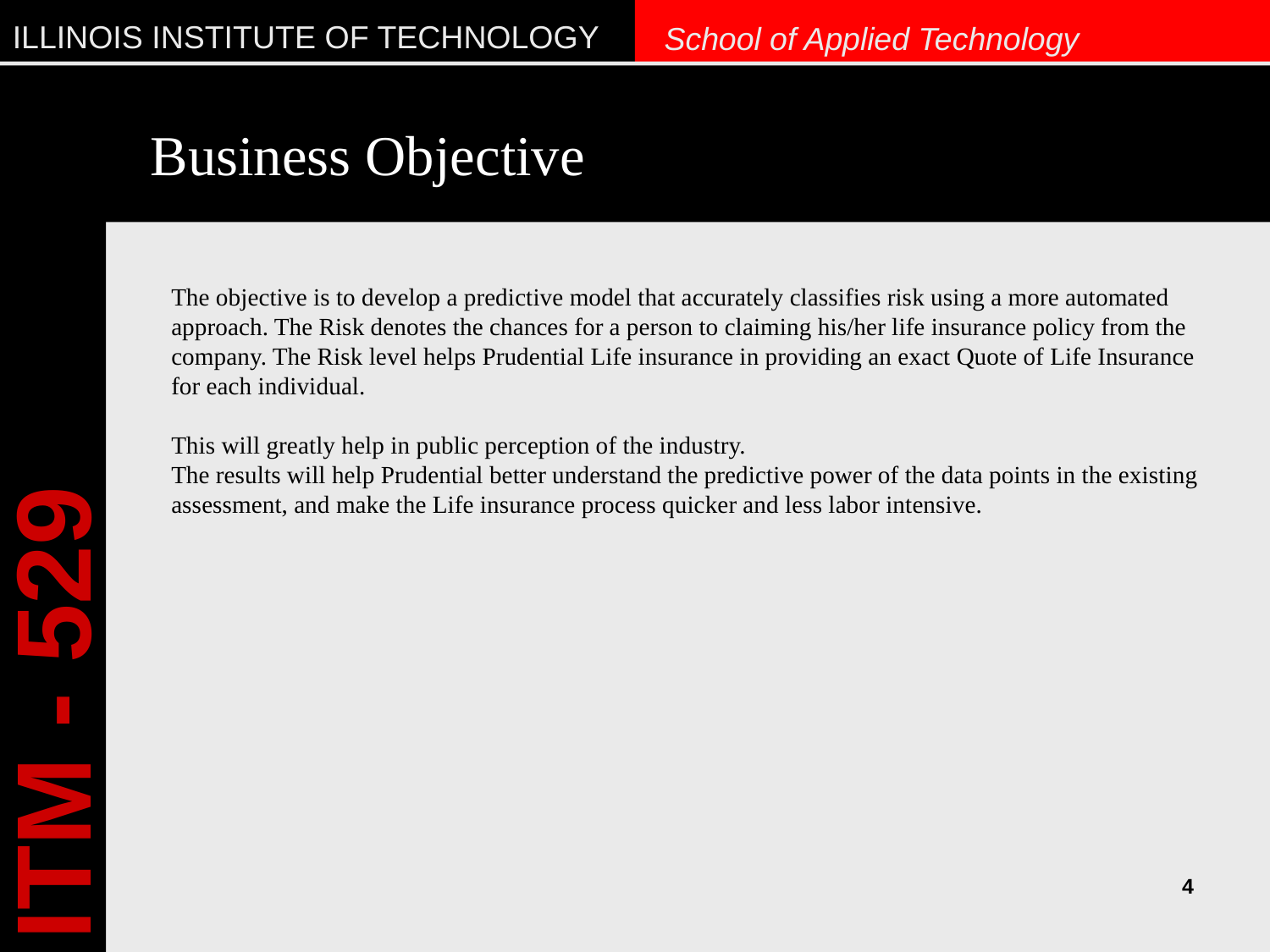

# Business Objective
The objective is to develop a predictive model that accurately classifies risk using a more automated approach. The Risk denotes the chances for a person to claiming his/her life insurance policy from the company. The Risk level helps Prudential Life insurance in providing an exact Quote of Life Insurance  for each individual.

This will greatly help in public perception of the industry.
The results will help Prudential better understand the predictive power of the data points in the existing assessment, and make the Life insurance process quicker and less labor intensive.

4